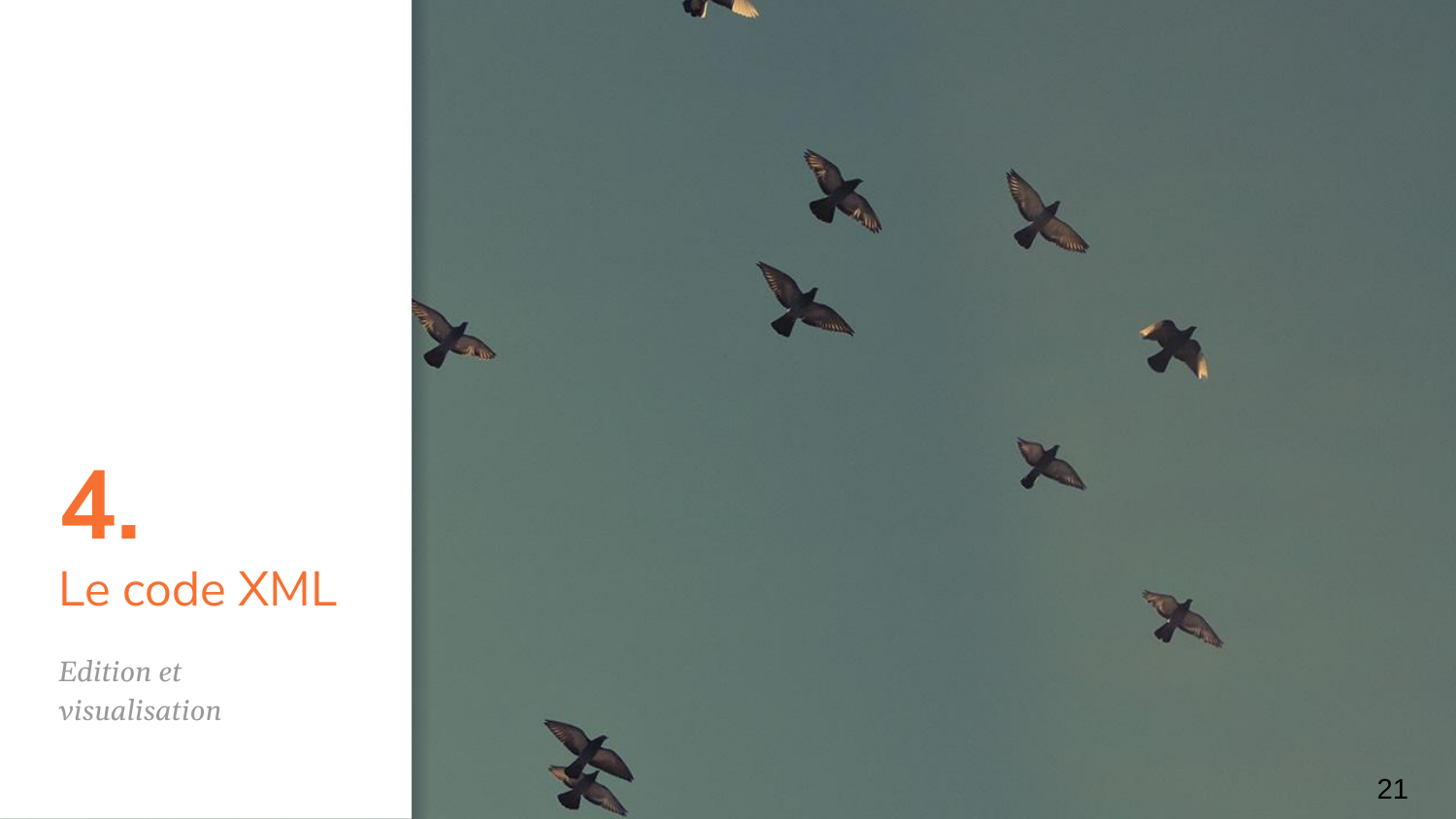

# 4.
Le code XML
Edition et visualisation
21